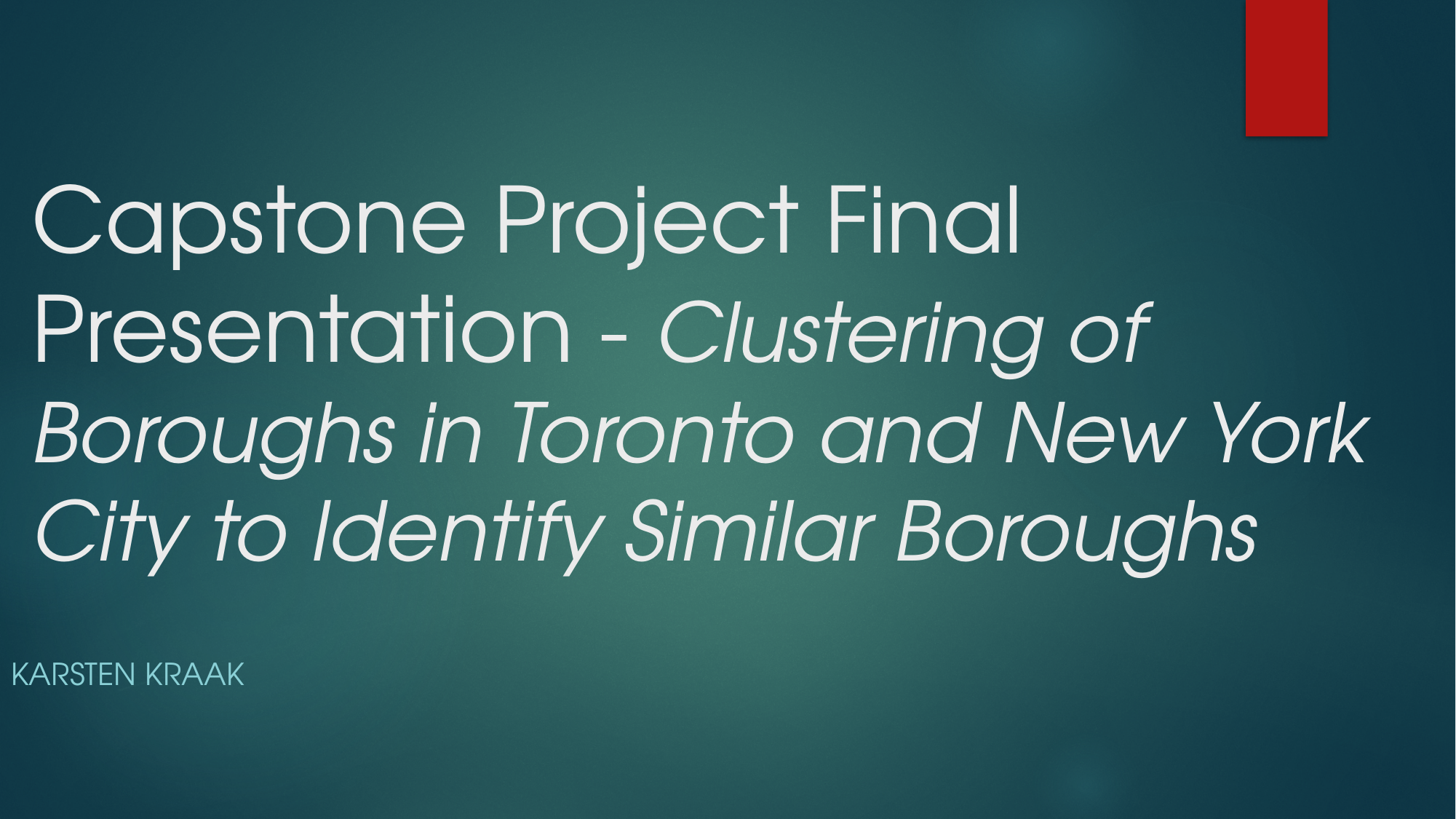

# Capstone Project Final Presentation - Clustering of Boroughs in Toronto and New York City to Identify Similar Boroughs
Karsten Kraak